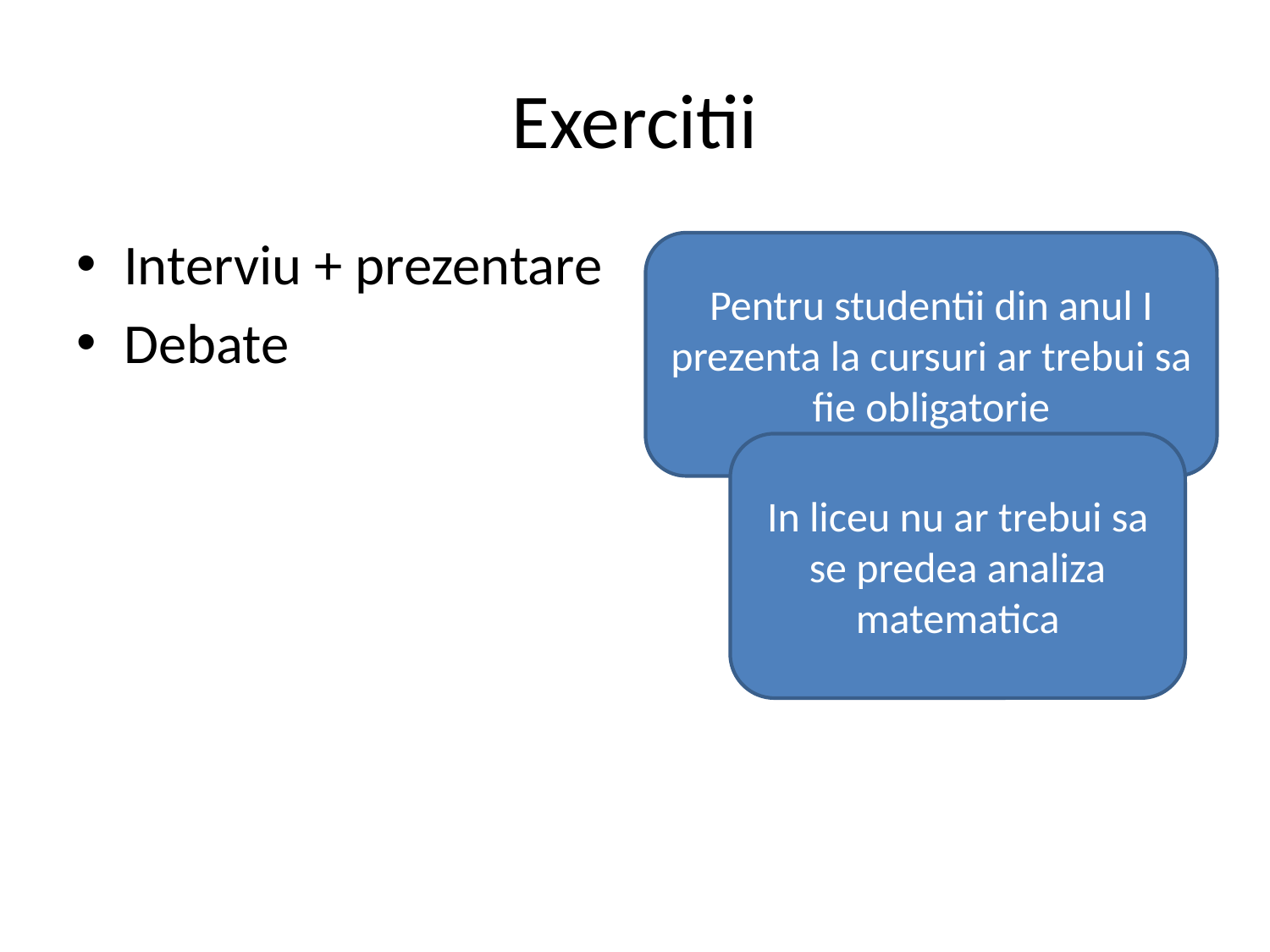

# Exercitii
Interviu + prezentare
Debate
Pentru studentii din anul I prezenta la cursuri ar trebui sa fie obligatorie
In liceu nu ar trebui sa se predea analiza matematica